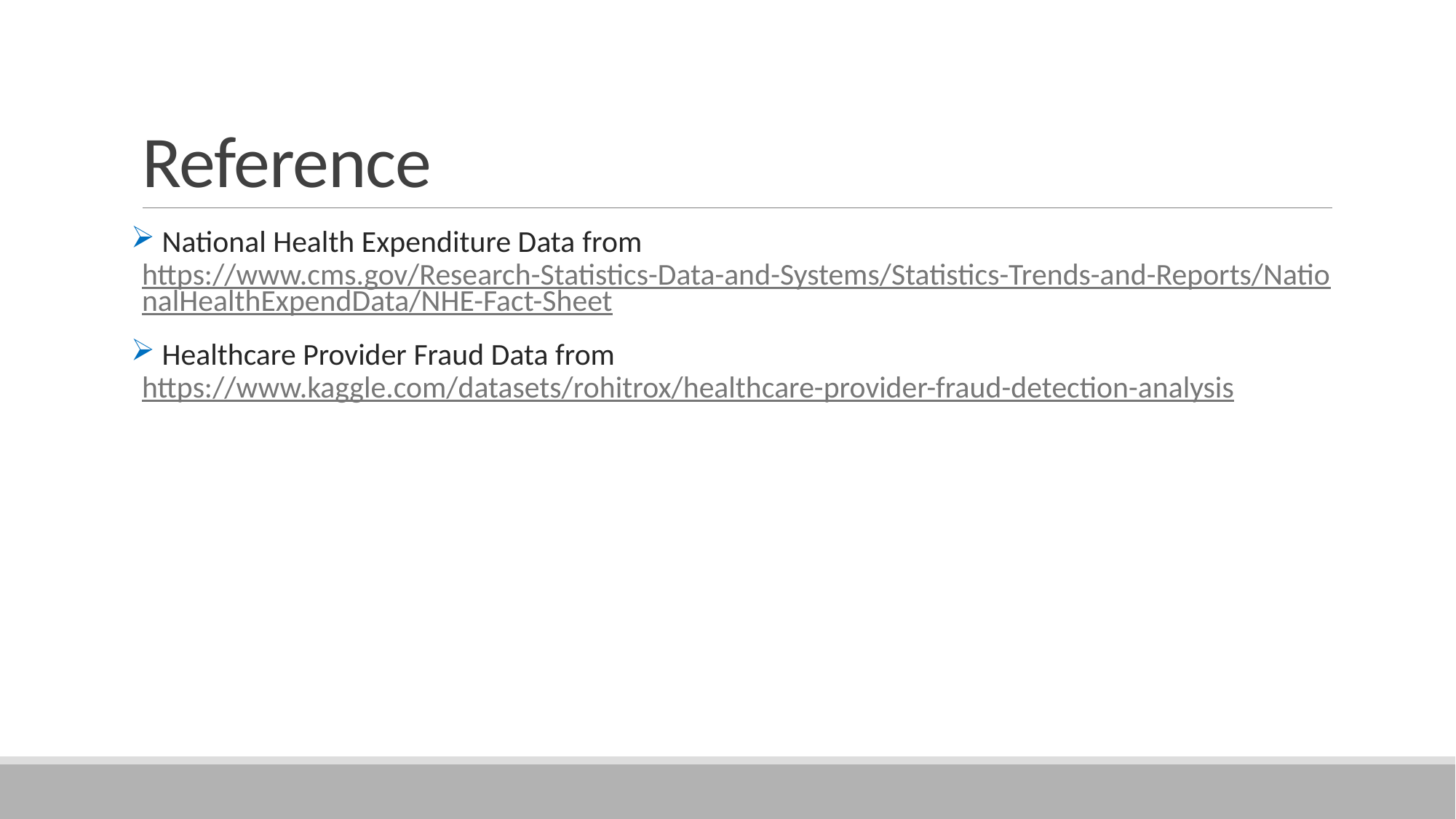

# Reference
 National Health Expenditure Data from
https://www.cms.gov/Research-Statistics-Data-and-Systems/Statistics-Trends-and-Reports/NationalHealthExpendData/NHE-Fact-Sheet
 Healthcare Provider Fraud Data from
https://www.kaggle.com/datasets/rohitrox/healthcare-provider-fraud-detection-analysis